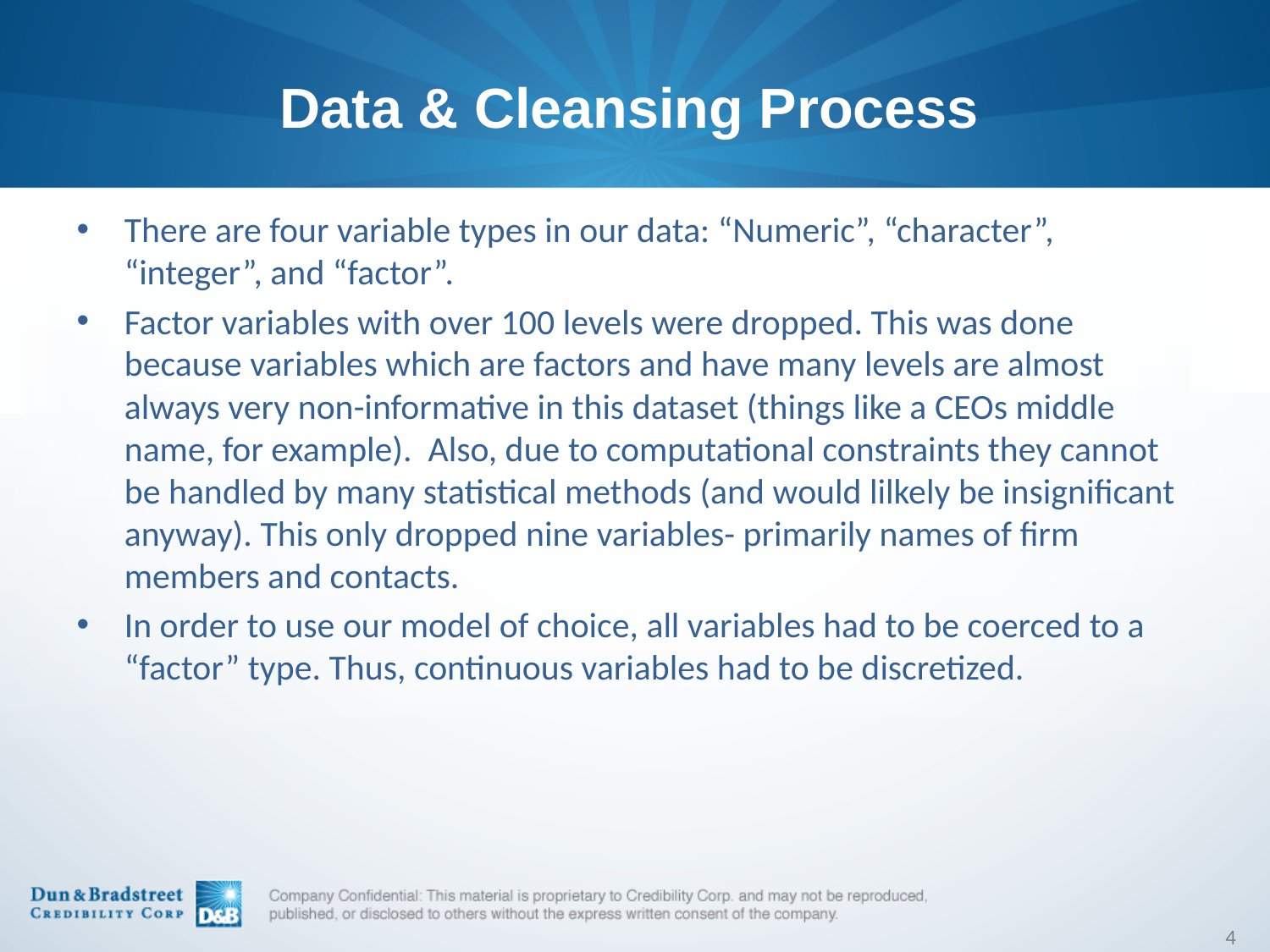

# Data & Cleansing Process
There are four variable types in our data: “Numeric”, “character”, “integer”, and “factor”.
Factor variables with over 100 levels were dropped. This was done because variables which are factors and have many levels are almost always very non-informative in this dataset (things like a CEOs middle name, for example).  Also, due to computational constraints they cannot be handled by many statistical methods (and would lilkely be insignificant anyway). This only dropped nine variables- primarily names of firm members and contacts.
In order to use our model of choice, all variables had to be coerced to a “factor” type. Thus, continuous variables had to be discretized.

4